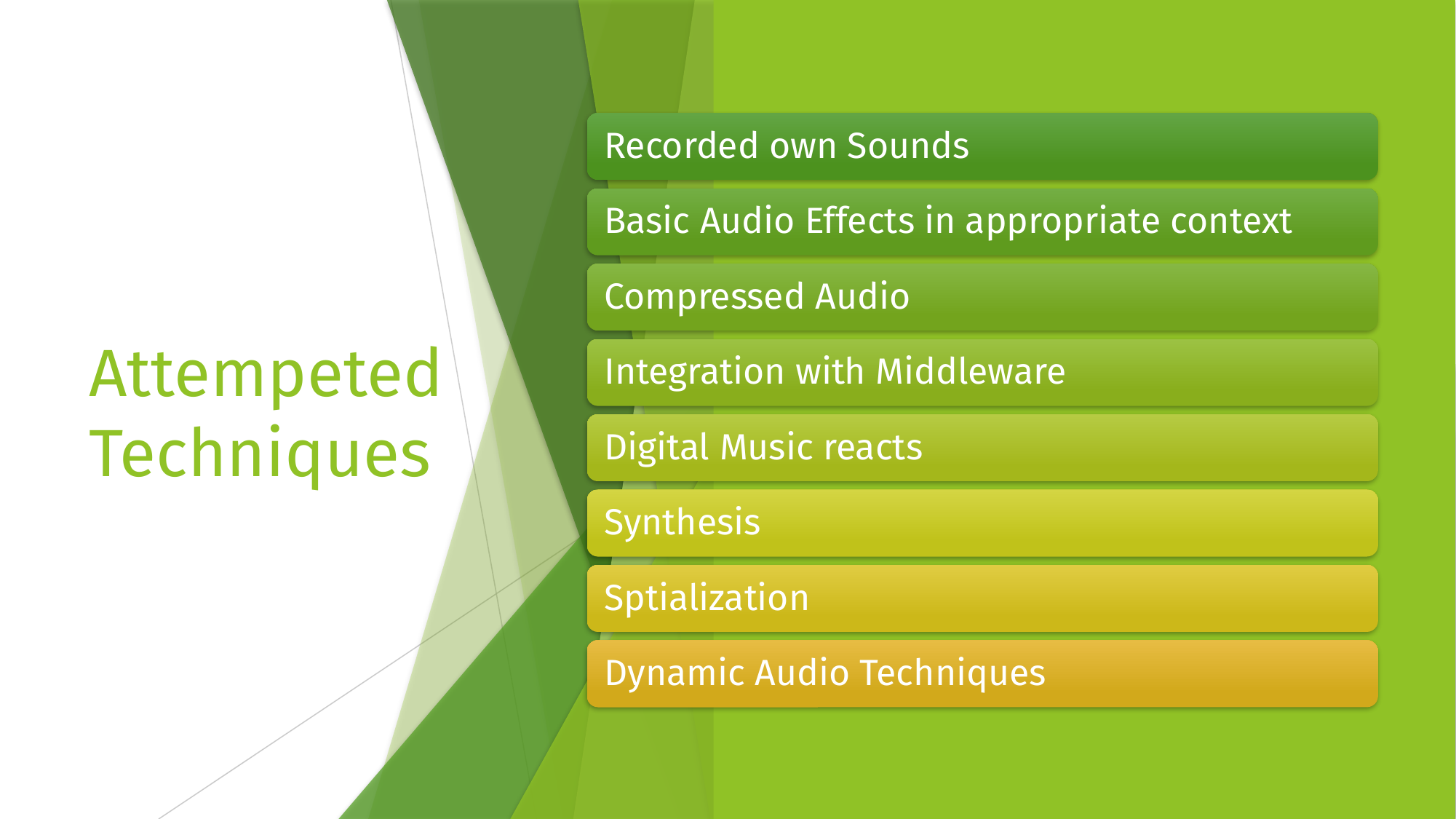

Recorded own Sounds
Basic Audio Effects in appropriate context
Compressed Audio
Integration with Middleware
Digital Music reacts
Synthesis
Sptialization
Dynamic Audio Techniques
# Attempeted Techniques